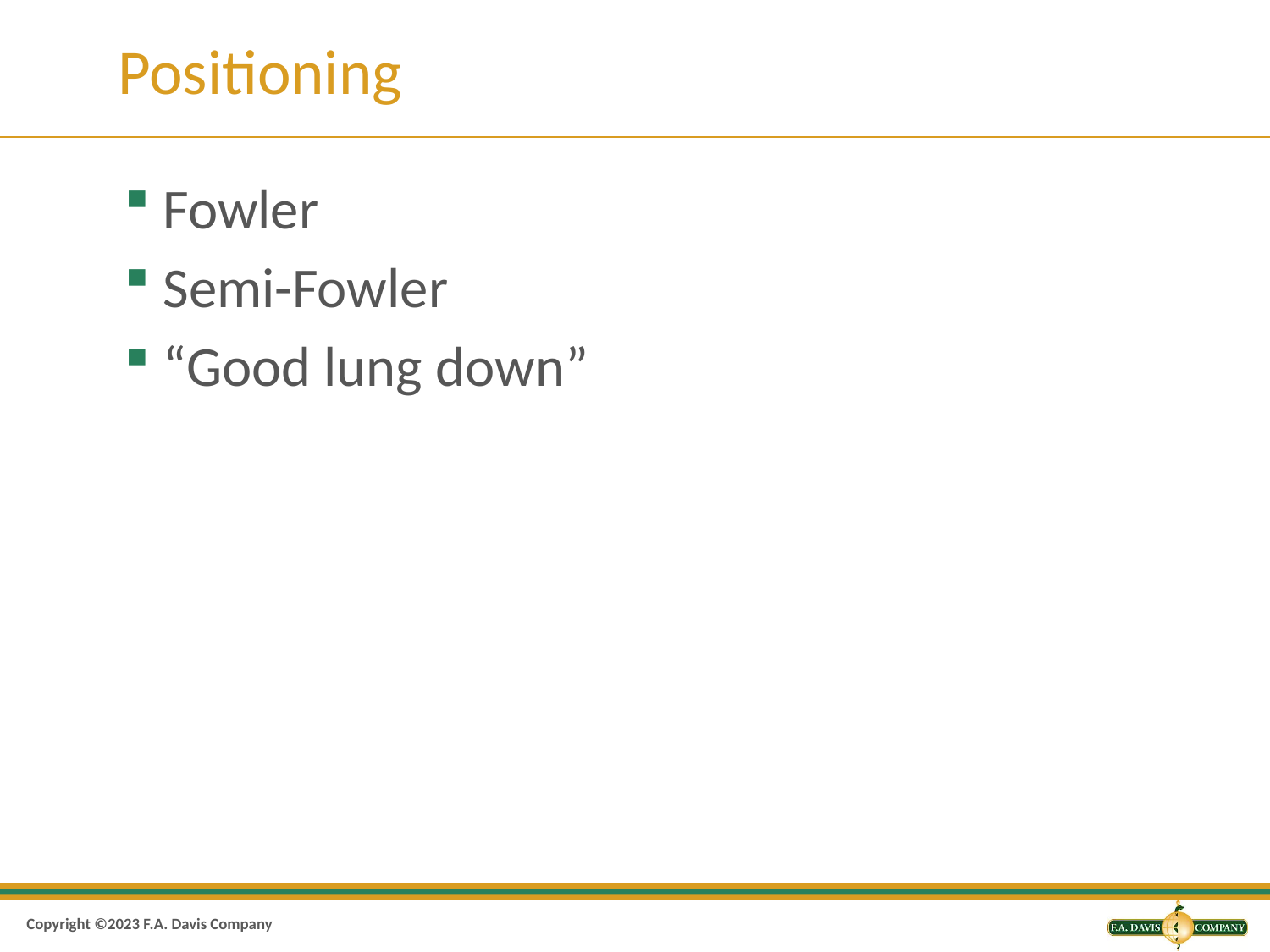

# Positioning
Fowler
Semi-Fowler
“Good lung down”